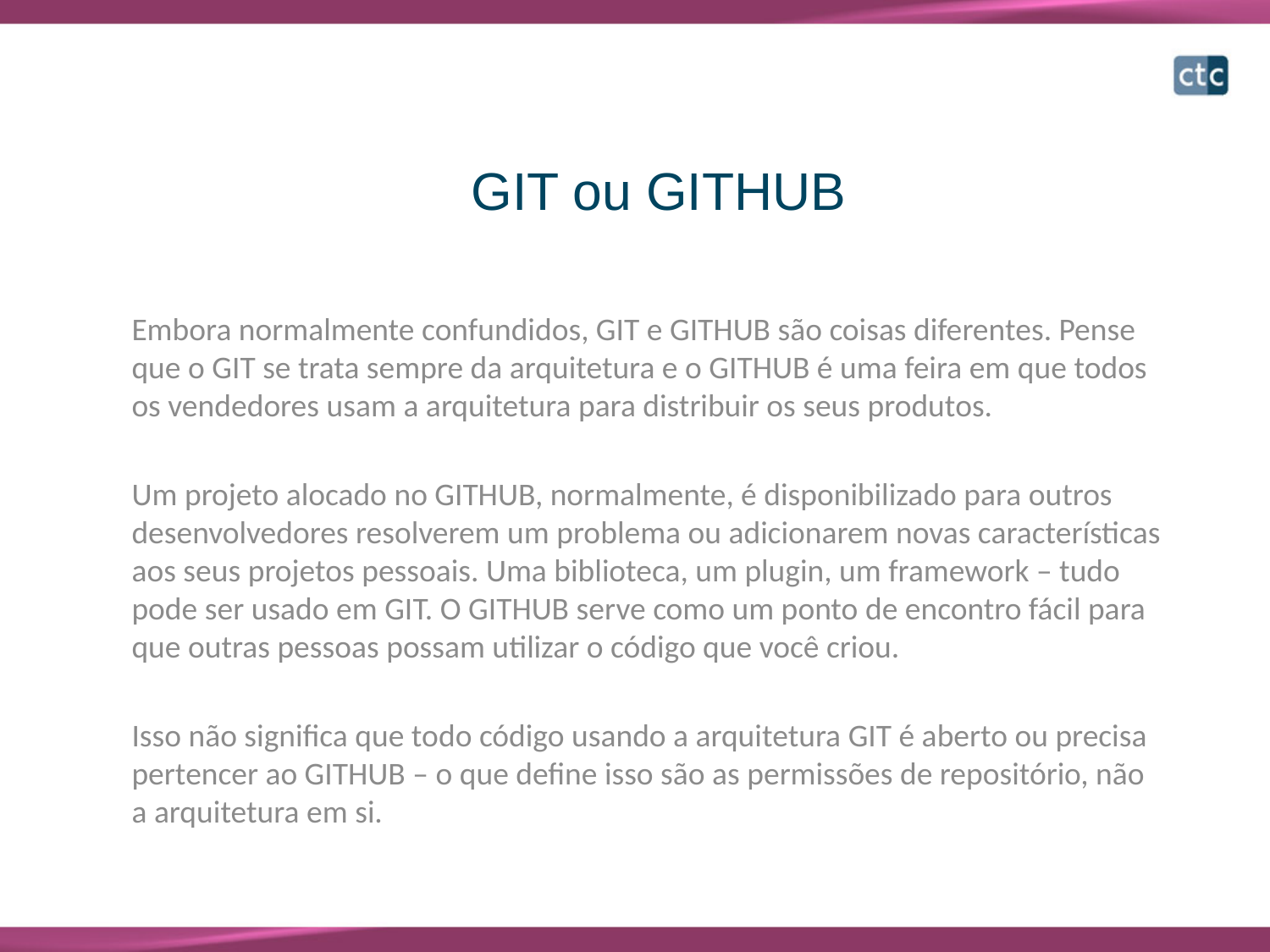

# GIT ou GITHUB
Embora normalmente confundidos, GIT e GITHUB são coisas diferentes. Pense que o GIT se trata sempre da arquitetura e o GITHUB é uma feira em que todos os vendedores usam a arquitetura para distribuir os seus produtos.

Um projeto alocado no GITHUB, normalmente, é disponibilizado para outros desenvolvedores resolverem um problema ou adicionarem novas características aos seus projetos pessoais. Uma biblioteca, um plugin, um framework – tudo pode ser usado em GIT. O GITHUB serve como um ponto de encontro fácil para que outras pessoas possam utilizar o código que você criou.

Isso não significa que todo código usando a arquitetura GIT é aberto ou precisa pertencer ao GITHUB – o que define isso são as permissões de repositório, não a arquitetura em si.